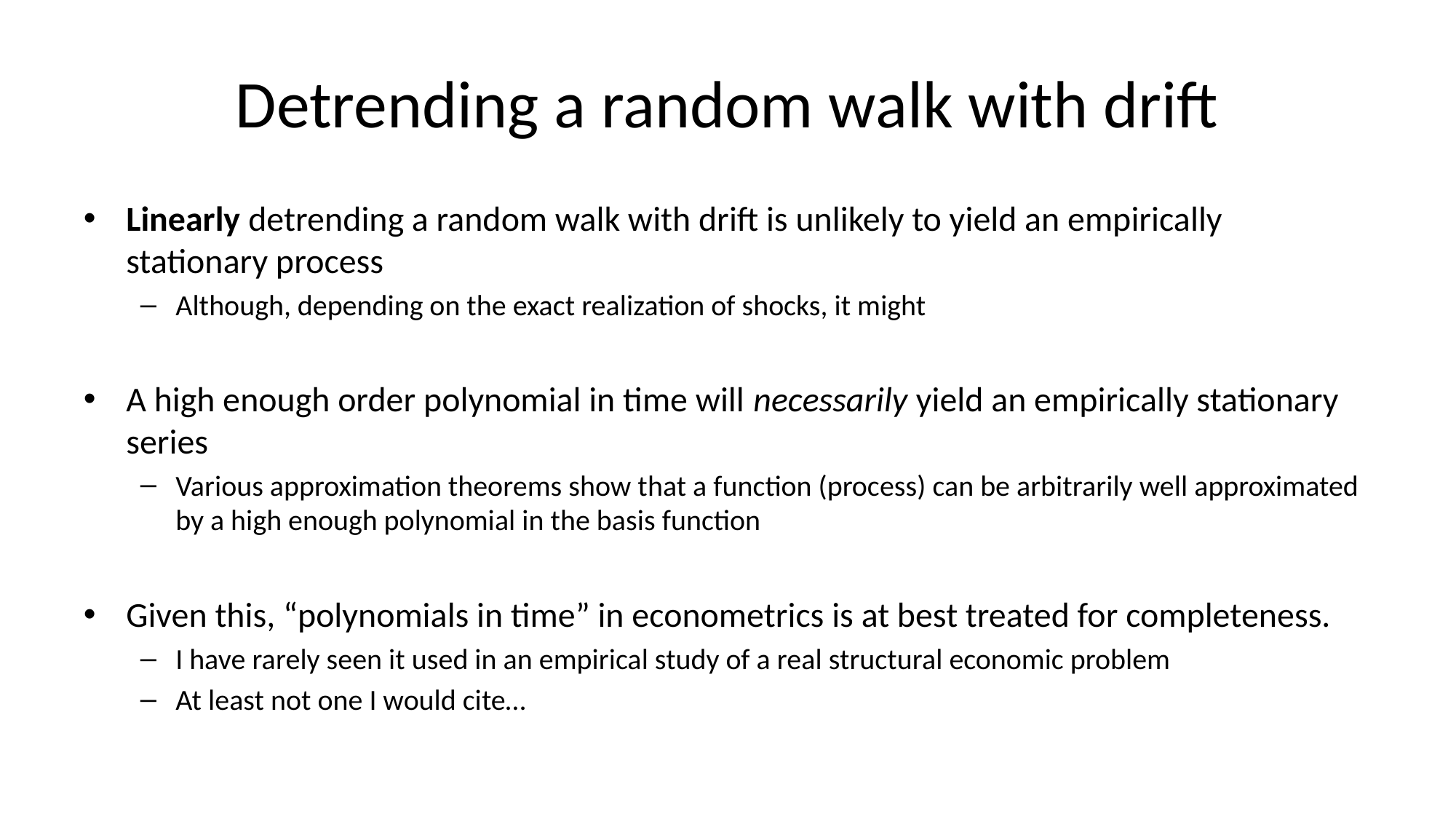

# Detrending a random walk with drift
Linearly detrending a random walk with drift is unlikely to yield an empirically stationary process
Although, depending on the exact realization of shocks, it might

A high enough order polynomial in time will necessarily yield an empirically stationary series
Various approximation theorems show that a function (process) can be arbitrarily well approximated by a high enough polynomial in the basis function

Given this, “polynomials in time” in econometrics is at best treated for completeness.
I have rarely seen it used in an empirical study of a real structural economic problem
At least not one I would cite…